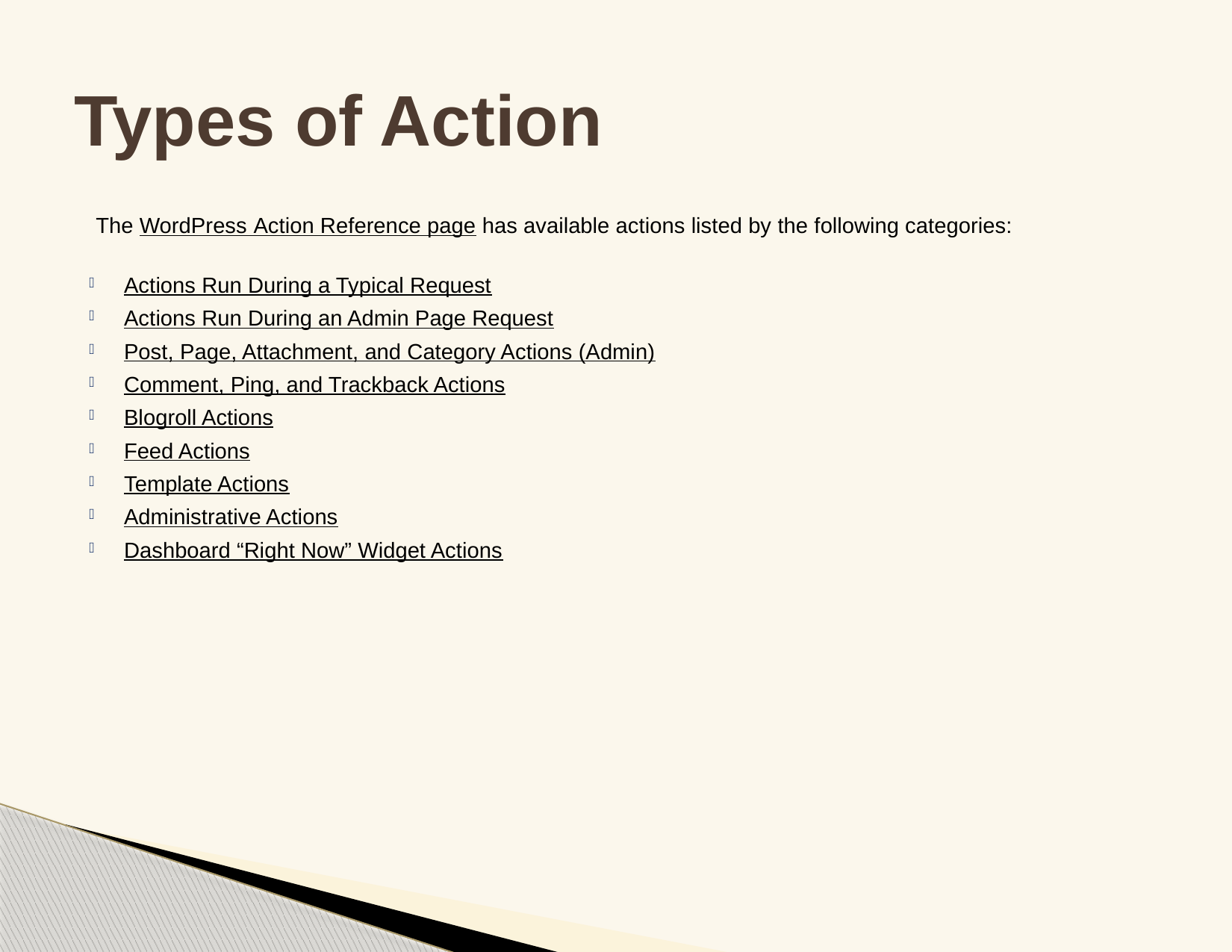

# Types of Action
The WordPress Action Reference page has available actions listed by the following categories:
Actions Run During a Typical Request
Actions Run During an Admin Page Request
Post, Page, Attachment, and Category Actions (Admin)
Comment, Ping, and Trackback Actions
Blogroll Actions
Feed Actions
Template Actions
Administrative Actions
Dashboard “Right Now” Widget Actions